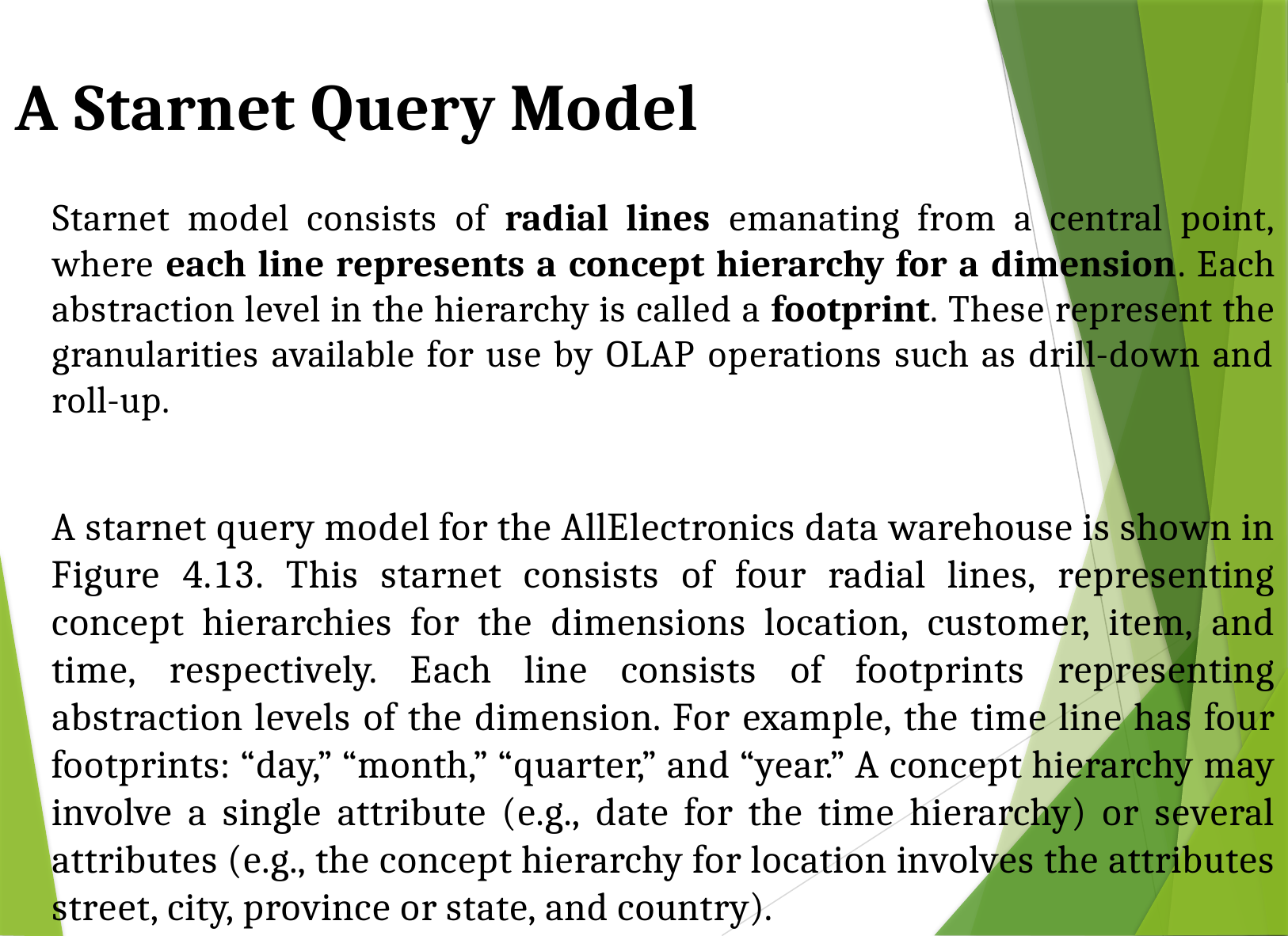

# A Starnet Query Model
Starnet model consists of radial lines emanating from a central point, where each line represents a concept hierarchy for a dimension. Each abstraction level in the hierarchy is called a footprint. These represent the granularities available for use by OLAP operations such as drill-down and roll-up.

A starnet query model for the AllElectronics data warehouse is shown in Figure 4.13. This starnet consists of four radial lines, representing concept hierarchies for the dimensions location, customer, item, and time, respectively. Each line consists of footprints representing abstraction levels of the dimension. For example, the time line has four footprints: “day,” “month,” “quarter,” and “year.” A concept hierarchy may involve a single attribute (e.g., date for the time hierarchy) or several attributes (e.g., the concept hierarchy for location involves the attributes street, city, province or state, and country).